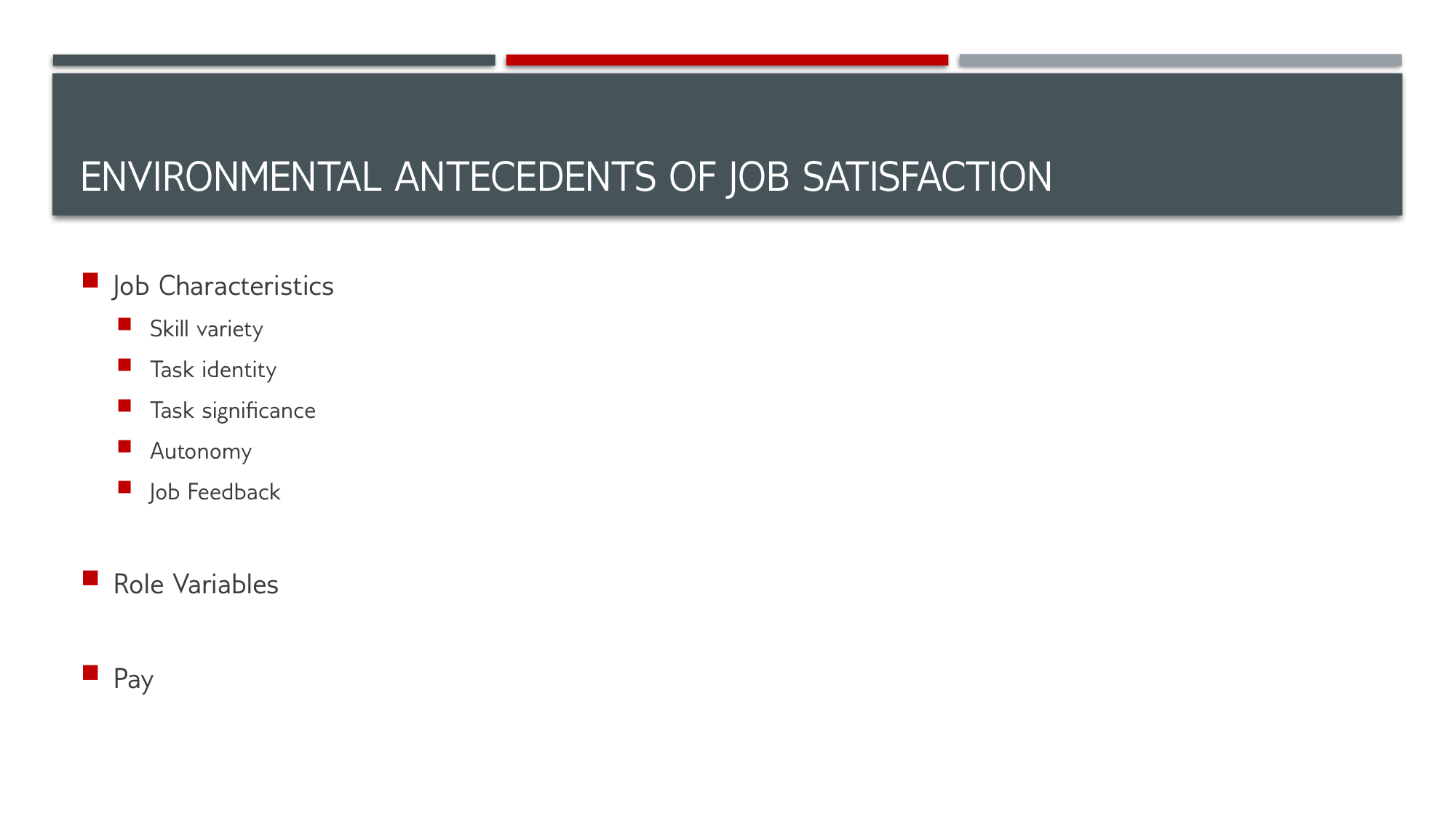

# Environmental Antecedents of Job Satisfaction
Job Characteristics
Skill variety
Task identity
Task significance
Autonomy
Job Feedback

Role Variables

Pay